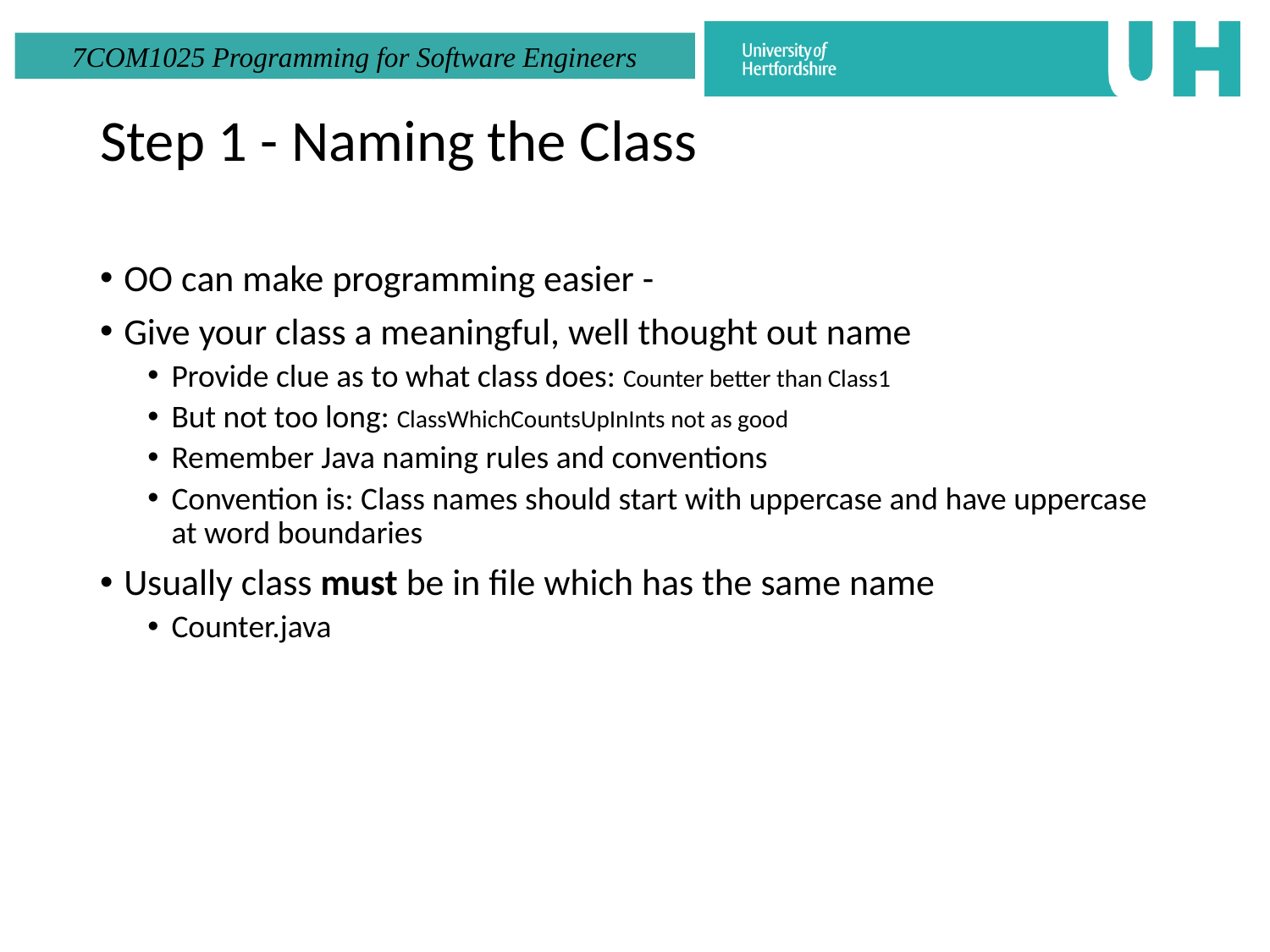

# Step 1 - Naming the Class
OO can make programming easier -
Give your class a meaningful, well thought out name
Provide clue as to what class does: Counter better than Class1
But not too long: ClassWhichCountsUpInInts not as good
Remember Java naming rules and conventions
Convention is: Class names should start with uppercase and have uppercase at word boundaries
Usually class must be in file which has the same name
Counter.java